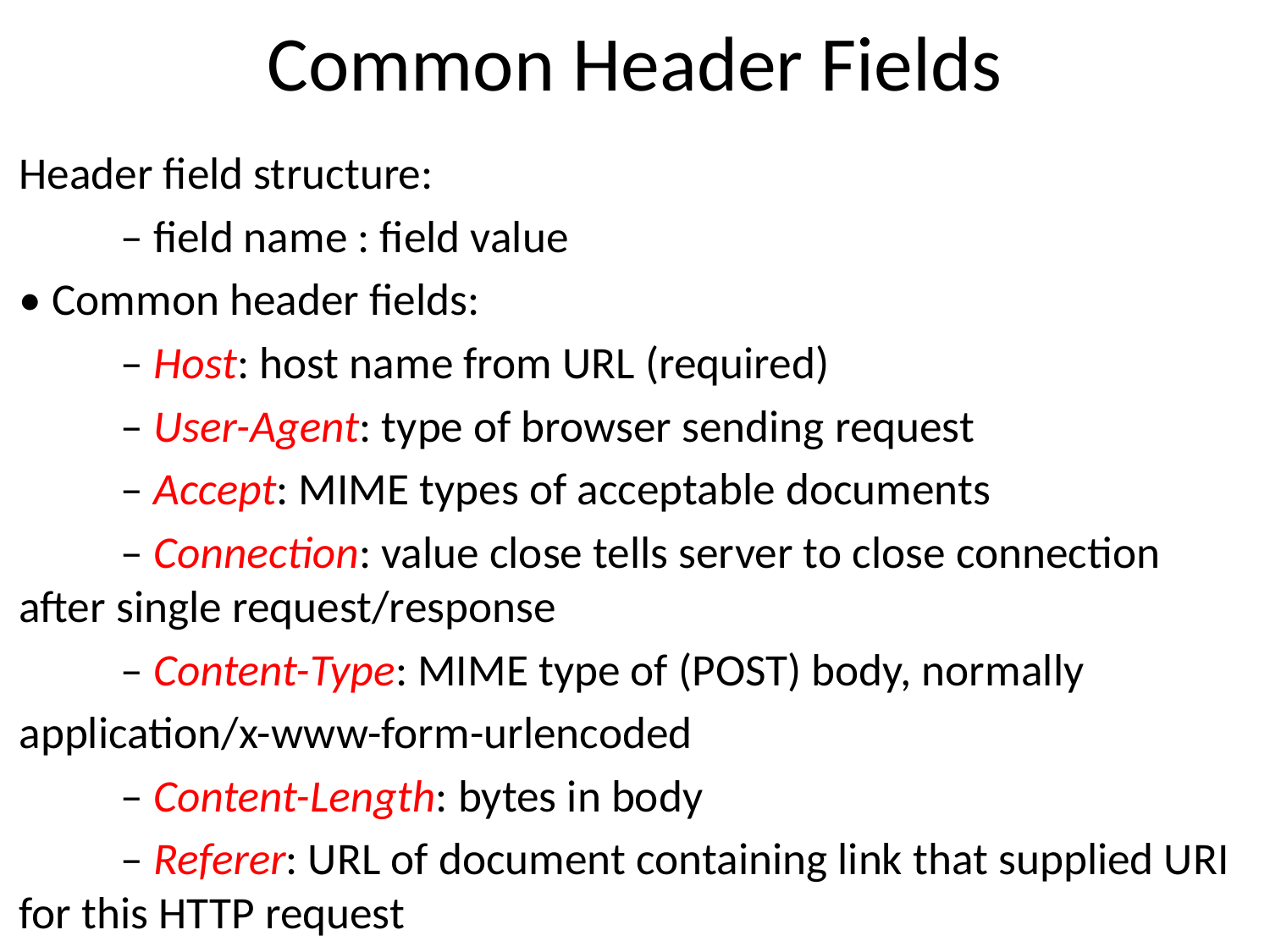

# Common Header Fields
Header field structure:
	– field name : field value
• Common header fields:
	– Host: host name from URL (required)
	– User-Agent: type of browser sending request
	– Accept: MIME types of acceptable documents
	– Connection: value close tells server to close connection after single request/response
	– Content-Type: MIME type of (POST) body, normally
application/x-www-form-urlencoded
	– Content-Length: bytes in body
	– Referer: URL of document containing link that supplied URI for this HTTP request